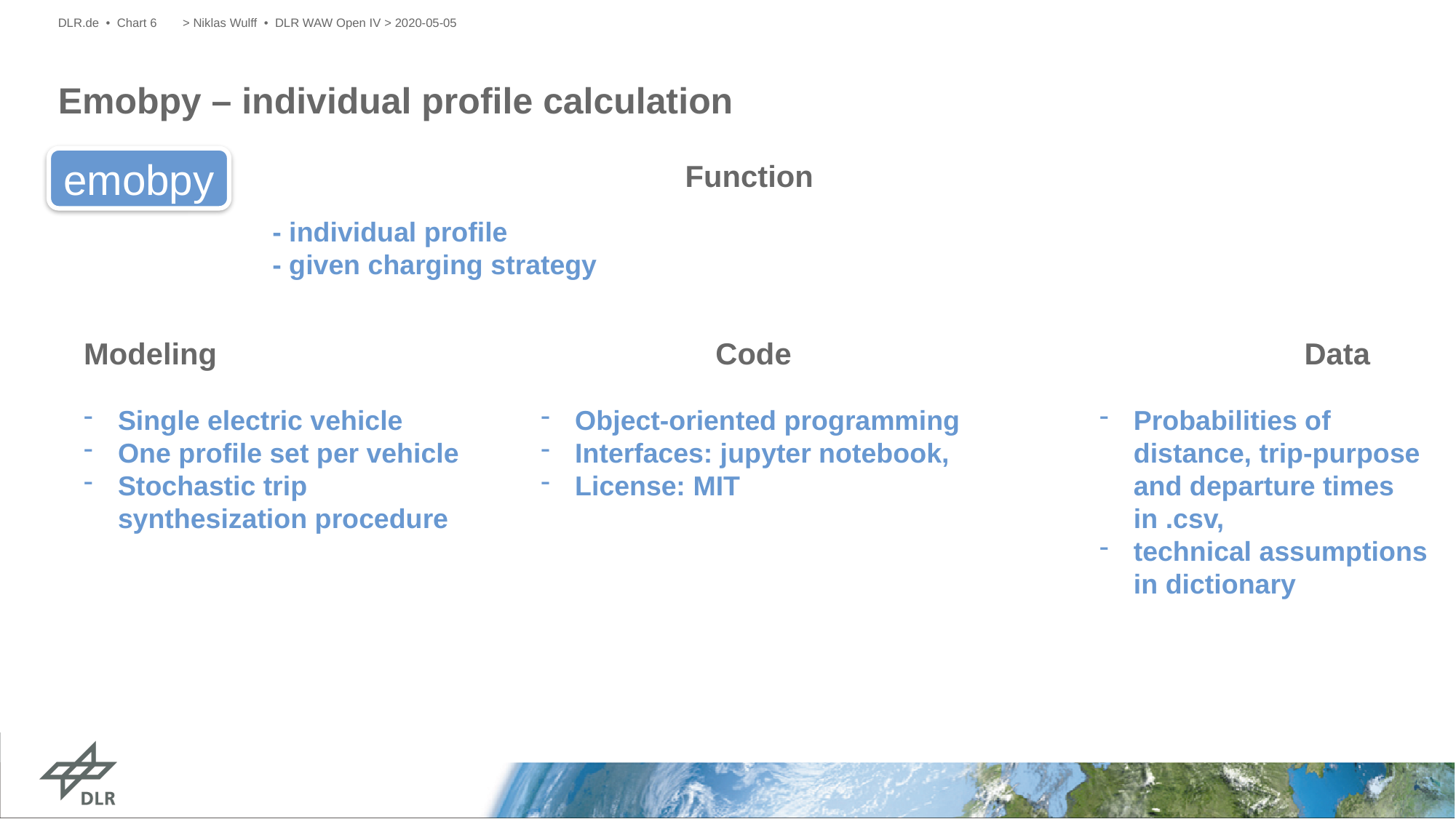

DLR.de  •  Chart 6
> Niklas Wulff  •  DLR WAW Open IV > 2020-05-05
# Emobpy – individual profile calculation
emobpy
Function
- individual profile
- given charging strategy
Modeling
Code
Data
Probabilities of distance, trip-purpose and departure times in .csv,
technical assumptions in dictionary
Single electric vehicle
One profile set per vehicle
Stochastic trip synthesization procedure
Object-oriented programming
Interfaces: jupyter notebook,
License: MIT